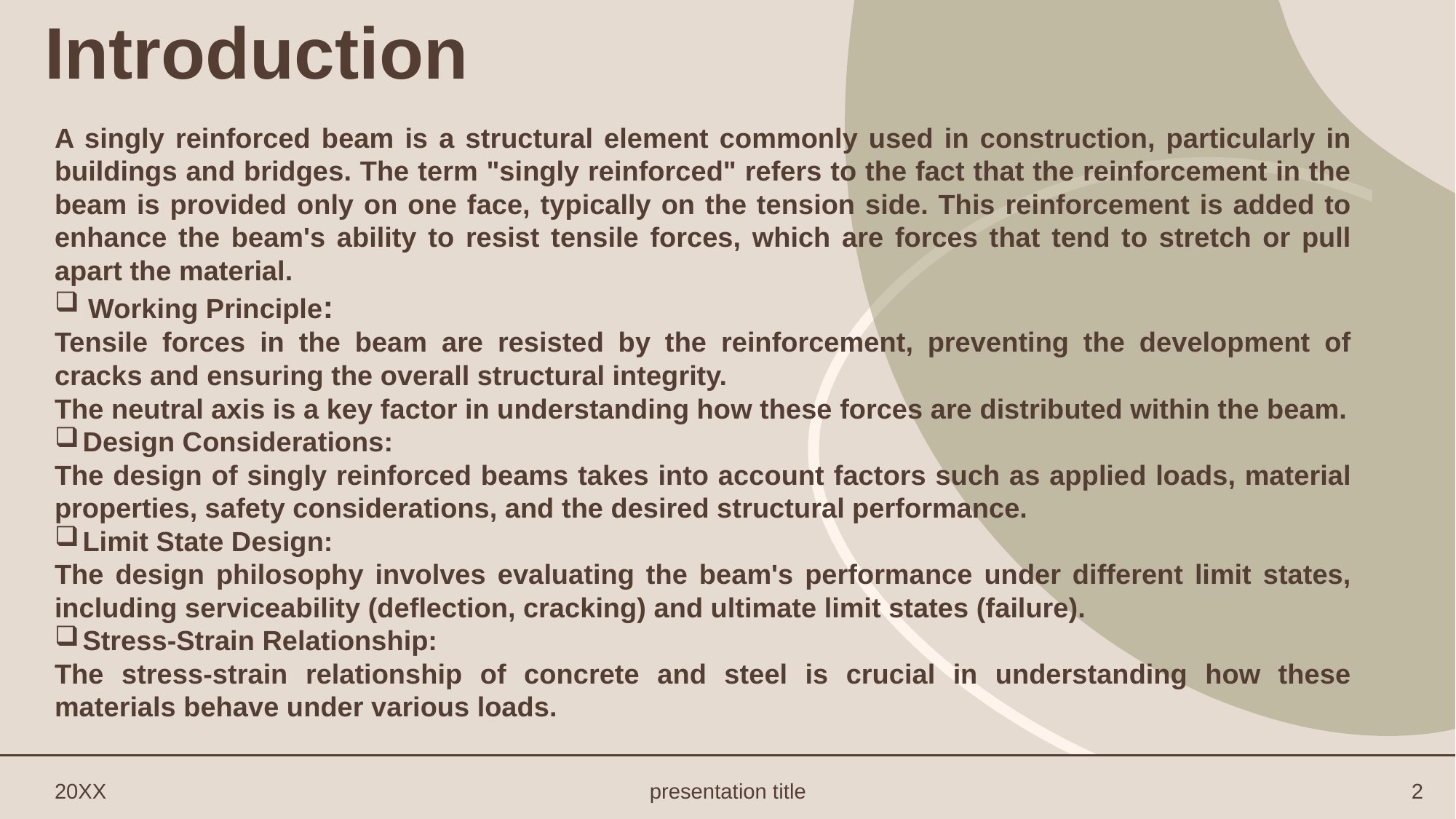

# Introduction
A singly reinforced beam is a structural element commonly used in construction, particularly in buildings and bridges. The term "singly reinforced" refers to the fact that the reinforcement in the beam is provided only on one face, typically on the tension side. This reinforcement is added to enhance the beam's ability to resist tensile forces, which are forces that tend to stretch or pull apart the material.
Working Principle:
Tensile forces in the beam are resisted by the reinforcement, preventing the development of cracks and ensuring the overall structural integrity.
The neutral axis is a key factor in understanding how these forces are distributed within the beam.
Design Considerations:
The design of singly reinforced beams takes into account factors such as applied loads, material properties, safety considerations, and the desired structural performance.
Limit State Design:
The design philosophy involves evaluating the beam's performance under different limit states, including serviceability (deflection, cracking) and ultimate limit states (failure).
Stress-Strain Relationship:
The stress-strain relationship of concrete and steel is crucial in understanding how these materials behave under various loads.
20XX
presentation title
2